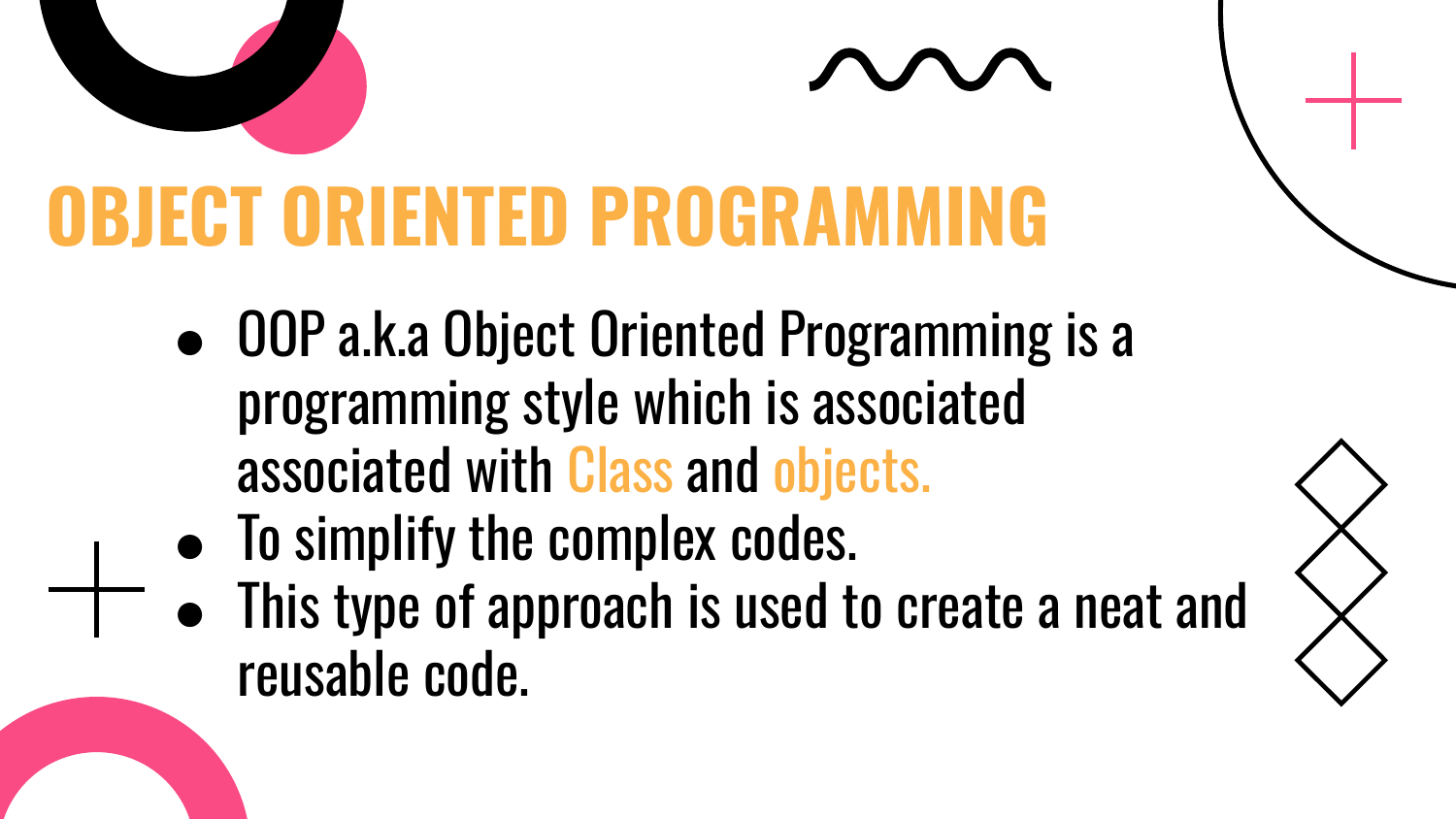

# OBJECT ORIENTED PROGRAMMING
OOP a.k.a Object Oriented Programming is a programming style which is associated associated with Class and objects.
To simplify the complex codes.
This type of approach is used to create a neat and reusable code.